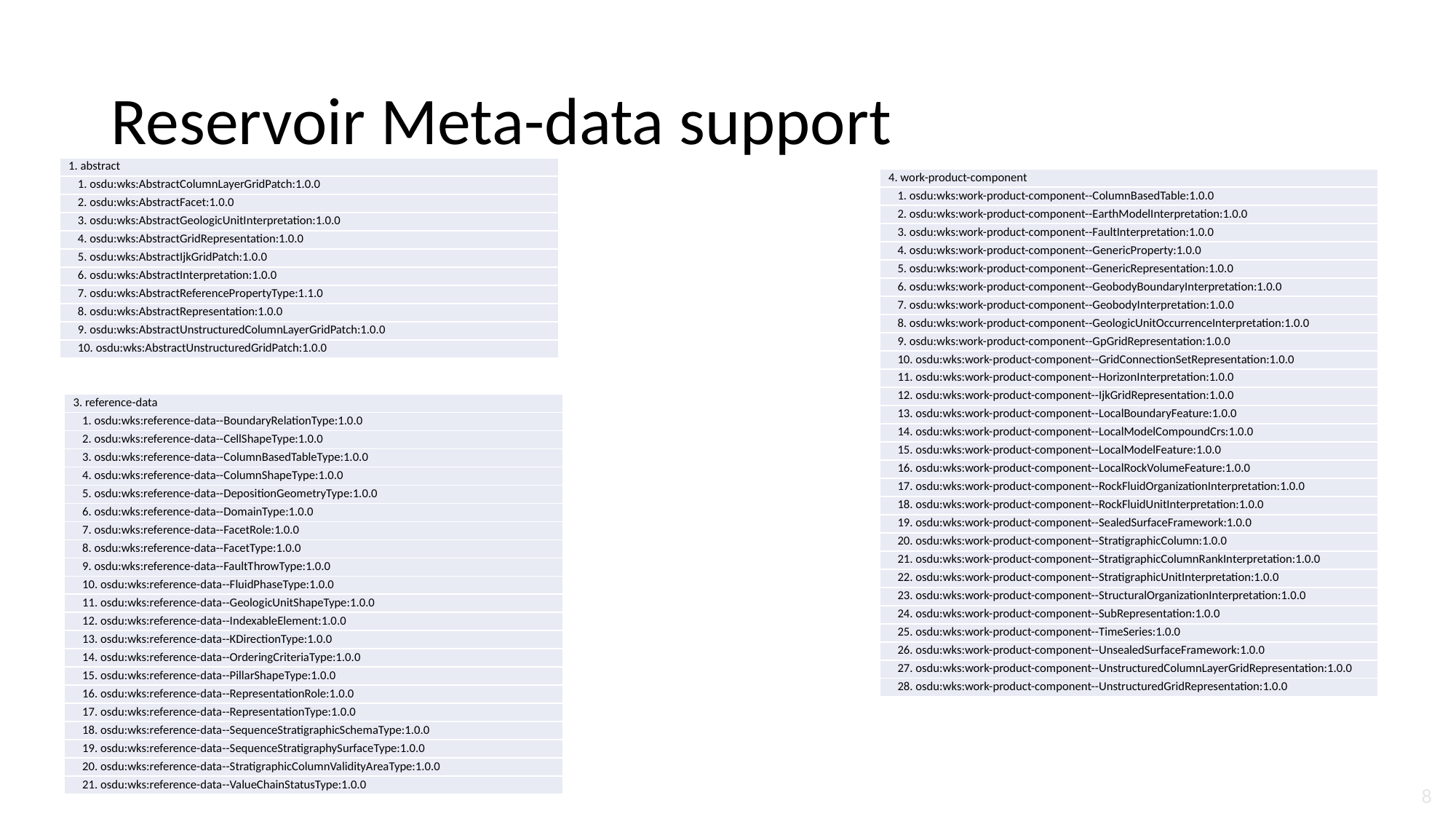

# Reservoir Meta-data support
| 1. abstract |
| --- |
| 1. osdu:wks:AbstractColumnLayerGridPatch:1.0.0 |
| 2. osdu:wks:AbstractFacet:1.0.0 |
| 3. osdu:wks:AbstractGeologicUnitInterpretation:1.0.0 |
| 4. osdu:wks:AbstractGridRepresentation:1.0.0 |
| 5. osdu:wks:AbstractIjkGridPatch:1.0.0 |
| 6. osdu:wks:AbstractInterpretation:1.0.0 |
| 7. osdu:wks:AbstractReferencePropertyType:1.1.0 |
| 8. osdu:wks:AbstractRepresentation:1.0.0 |
| 9. osdu:wks:AbstractUnstructuredColumnLayerGridPatch:1.0.0 |
| 10. osdu:wks:AbstractUnstructuredGridPatch:1.0.0 |
| 4. work-product-component |
| --- |
| 1. osdu:wks:work-product-component--ColumnBasedTable:1.0.0 |
| 2. osdu:wks:work-product-component--EarthModelInterpretation:1.0.0 |
| 3. osdu:wks:work-product-component--FaultInterpretation:1.0.0 |
| 4. osdu:wks:work-product-component--GenericProperty:1.0.0 |
| 5. osdu:wks:work-product-component--GenericRepresentation:1.0.0 |
| 6. osdu:wks:work-product-component--GeobodyBoundaryInterpretation:1.0.0 |
| 7. osdu:wks:work-product-component--GeobodyInterpretation:1.0.0 |
| 8. osdu:wks:work-product-component--GeologicUnitOccurrenceInterpretation:1.0.0 |
| 9. osdu:wks:work-product-component--GpGridRepresentation:1.0.0 |
| 10. osdu:wks:work-product-component--GridConnectionSetRepresentation:1.0.0 |
| 11. osdu:wks:work-product-component--HorizonInterpretation:1.0.0 |
| 12. osdu:wks:work-product-component--IjkGridRepresentation:1.0.0 |
| 13. osdu:wks:work-product-component--LocalBoundaryFeature:1.0.0 |
| 14. osdu:wks:work-product-component--LocalModelCompoundCrs:1.0.0 |
| 15. osdu:wks:work-product-component--LocalModelFeature:1.0.0 |
| 16. osdu:wks:work-product-component--LocalRockVolumeFeature:1.0.0 |
| 17. osdu:wks:work-product-component--RockFluidOrganizationInterpretation:1.0.0 |
| 18. osdu:wks:work-product-component--RockFluidUnitInterpretation:1.0.0 |
| 19. osdu:wks:work-product-component--SealedSurfaceFramework:1.0.0 |
| 20. osdu:wks:work-product-component--StratigraphicColumn:1.0.0 |
| 21. osdu:wks:work-product-component--StratigraphicColumnRankInterpretation:1.0.0 |
| 22. osdu:wks:work-product-component--StratigraphicUnitInterpretation:1.0.0 |
| 23. osdu:wks:work-product-component--StructuralOrganizationInterpretation:1.0.0 |
| 24. osdu:wks:work-product-component--SubRepresentation:1.0.0 |
| 25. osdu:wks:work-product-component--TimeSeries:1.0.0 |
| 26. osdu:wks:work-product-component--UnsealedSurfaceFramework:1.0.0 |
| 27. osdu:wks:work-product-component--UnstructuredColumnLayerGridRepresentation:1.0.0 |
| 28. osdu:wks:work-product-component--UnstructuredGridRepresentation:1.0.0 |
| 3. reference-data |
| --- |
| 1. osdu:wks:reference-data--BoundaryRelationType:1.0.0 |
| 2. osdu:wks:reference-data--CellShapeType:1.0.0 |
| 3. osdu:wks:reference-data--ColumnBasedTableType:1.0.0 |
| 4. osdu:wks:reference-data--ColumnShapeType:1.0.0 |
| 5. osdu:wks:reference-data--DepositionGeometryType:1.0.0 |
| 6. osdu:wks:reference-data--DomainType:1.0.0 |
| 7. osdu:wks:reference-data--FacetRole:1.0.0 |
| 8. osdu:wks:reference-data--FacetType:1.0.0 |
| 9. osdu:wks:reference-data--FaultThrowType:1.0.0 |
| 10. osdu:wks:reference-data--FluidPhaseType:1.0.0 |
| 11. osdu:wks:reference-data--GeologicUnitShapeType:1.0.0 |
| 12. osdu:wks:reference-data--IndexableElement:1.0.0 |
| 13. osdu:wks:reference-data--KDirectionType:1.0.0 |
| 14. osdu:wks:reference-data--OrderingCriteriaType:1.0.0 |
| 15. osdu:wks:reference-data--PillarShapeType:1.0.0 |
| 16. osdu:wks:reference-data--RepresentationRole:1.0.0 |
| 17. osdu:wks:reference-data--RepresentationType:1.0.0 |
| 18. osdu:wks:reference-data--SequenceStratigraphicSchemaType:1.0.0 |
| 19. osdu:wks:reference-data--SequenceStratigraphySurfaceType:1.0.0 |
| 20. osdu:wks:reference-data--StratigraphicColumnValidityAreaType:1.0.0 |
| 21. osdu:wks:reference-data--ValueChainStatusType:1.0.0 |